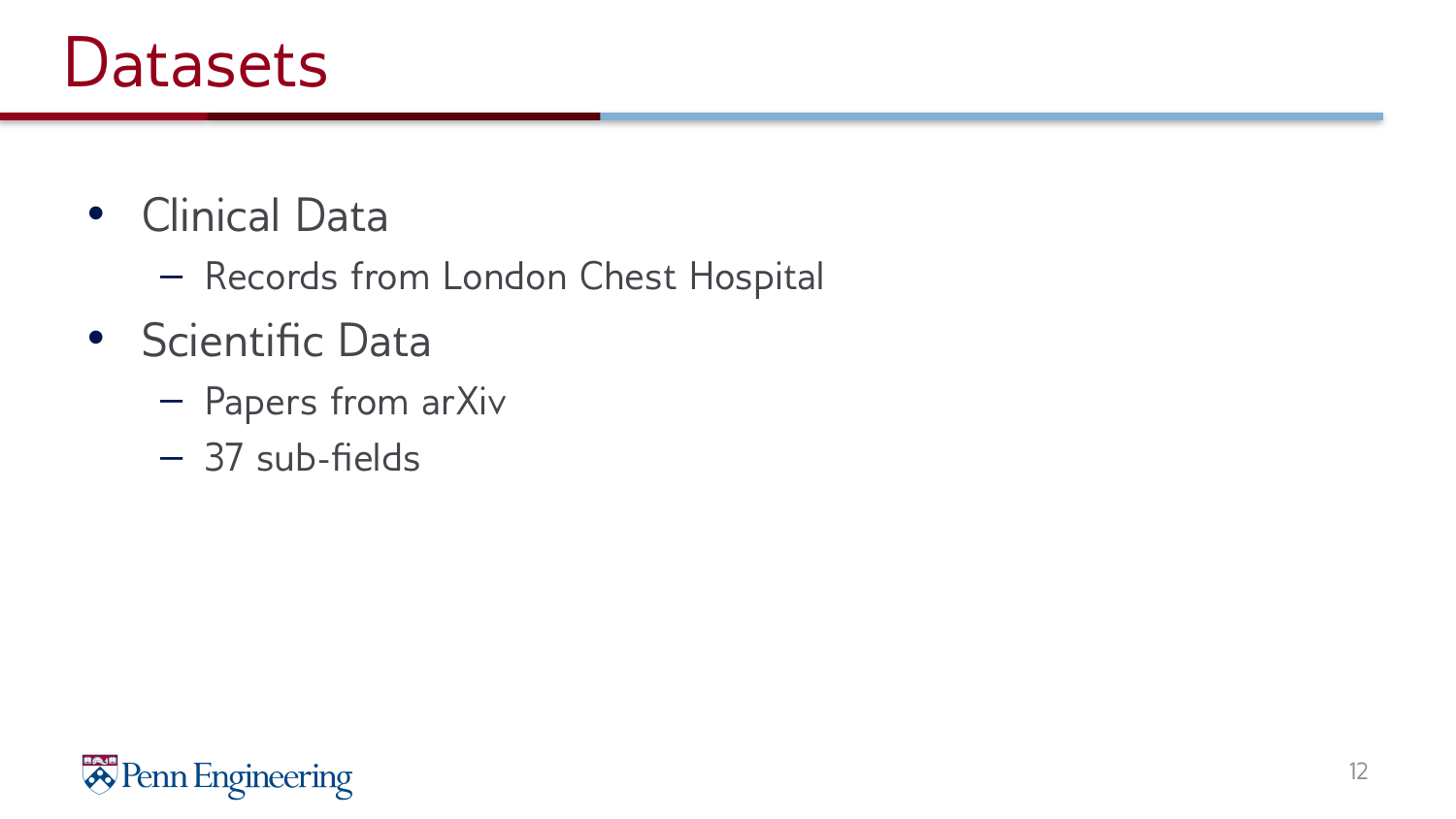

# Datasets
Clinical Data
Records from London Chest Hospital
Scientific Data
Papers from arXiv
37 sub-fields
12